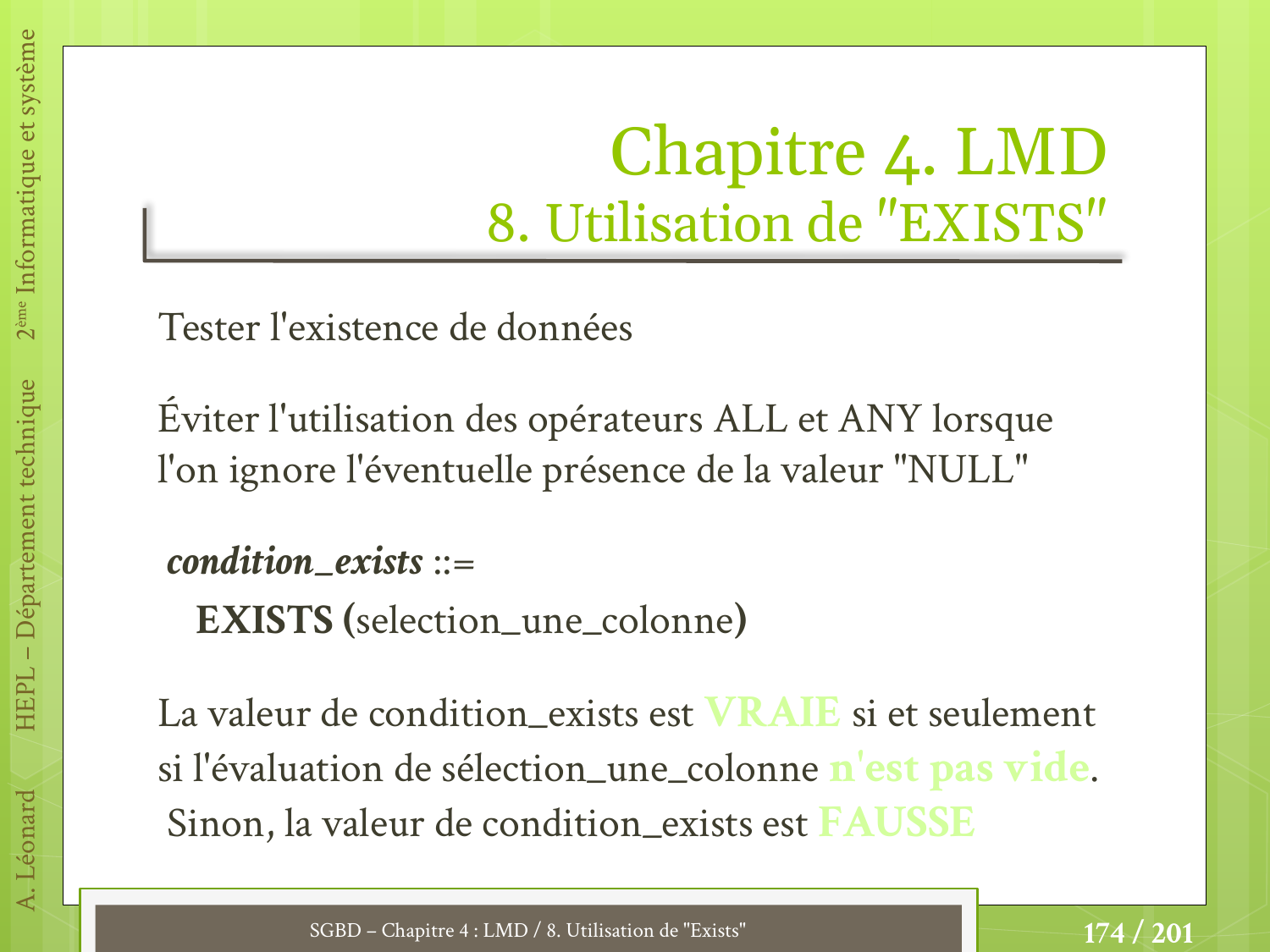

# Chapitre 4. LMD 8. Utilisation de "EXISTS"
Tester l'existence de données

Éviter l'utilisation des opérateurs ALL et ANY lorsque l'on ignore l'éventuelle présence de la valeur "NULL"

condition_exists ::=
   EXISTS (selection_une_colonne)

La valeur de condition_exists est VRAIE si et seulement si l'évaluation de sélection_une_colonne n'est pas vide.  Sinon, la valeur de condition_exists est FAUSSE
SGBD – Chapitre 4 : LMD / 8. Utilisation de "Exists"